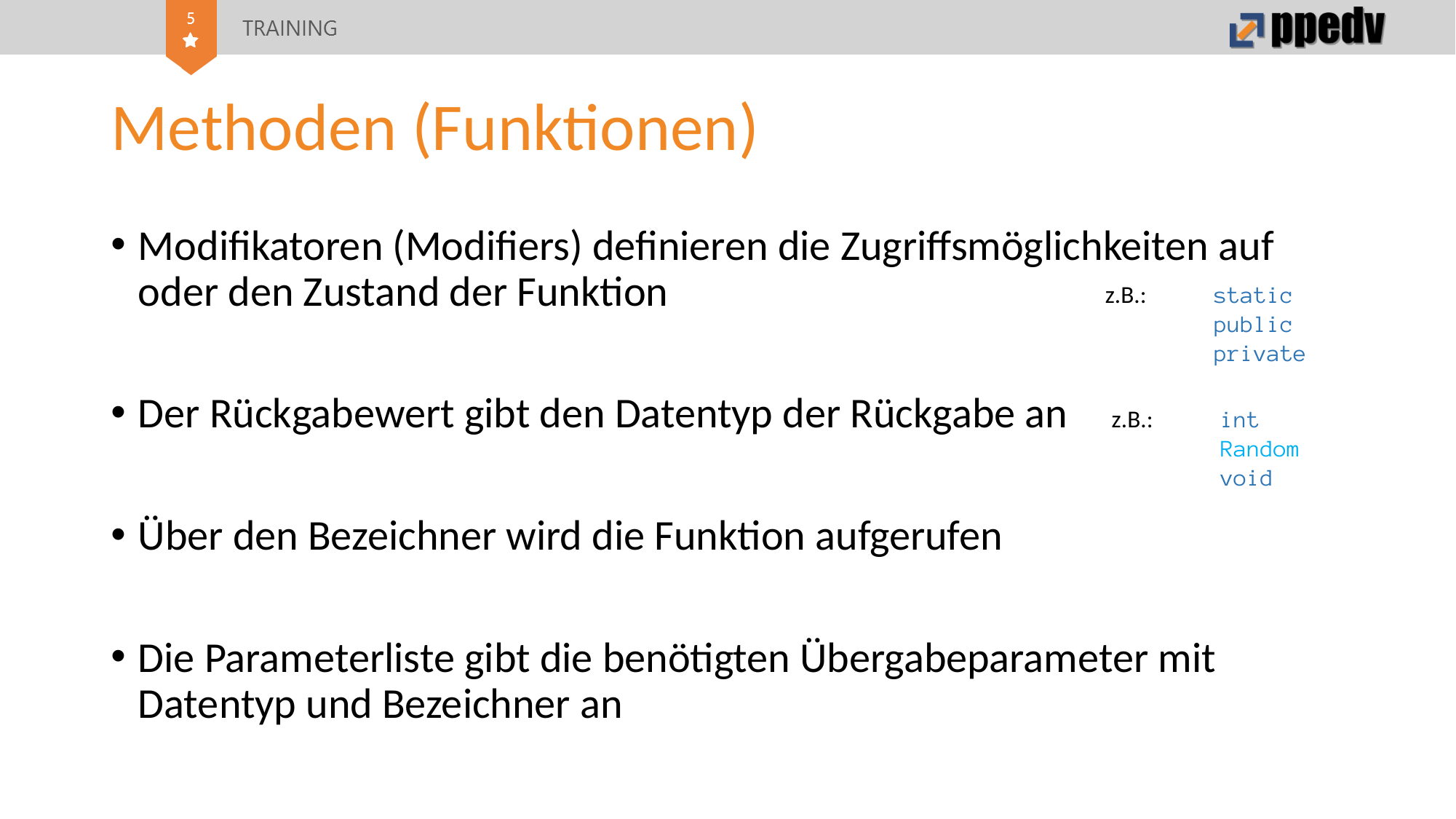

Methoden (Funktionen)
Modifikatoren (Modifiers) definieren die Zugriffsmöglichkeiten auf oder den Zustand der Funktion

Der Rückgabewert gibt den Datentyp der Rückgabe an

Über den Bezeichner wird die Funktion aufgerufen

Die Parameterliste gibt die benötigten Übergabeparameter mit Datentyp und Bezeichner an
z.B.: 	static
	public
	private
z.B.: 	int
	Random
	void